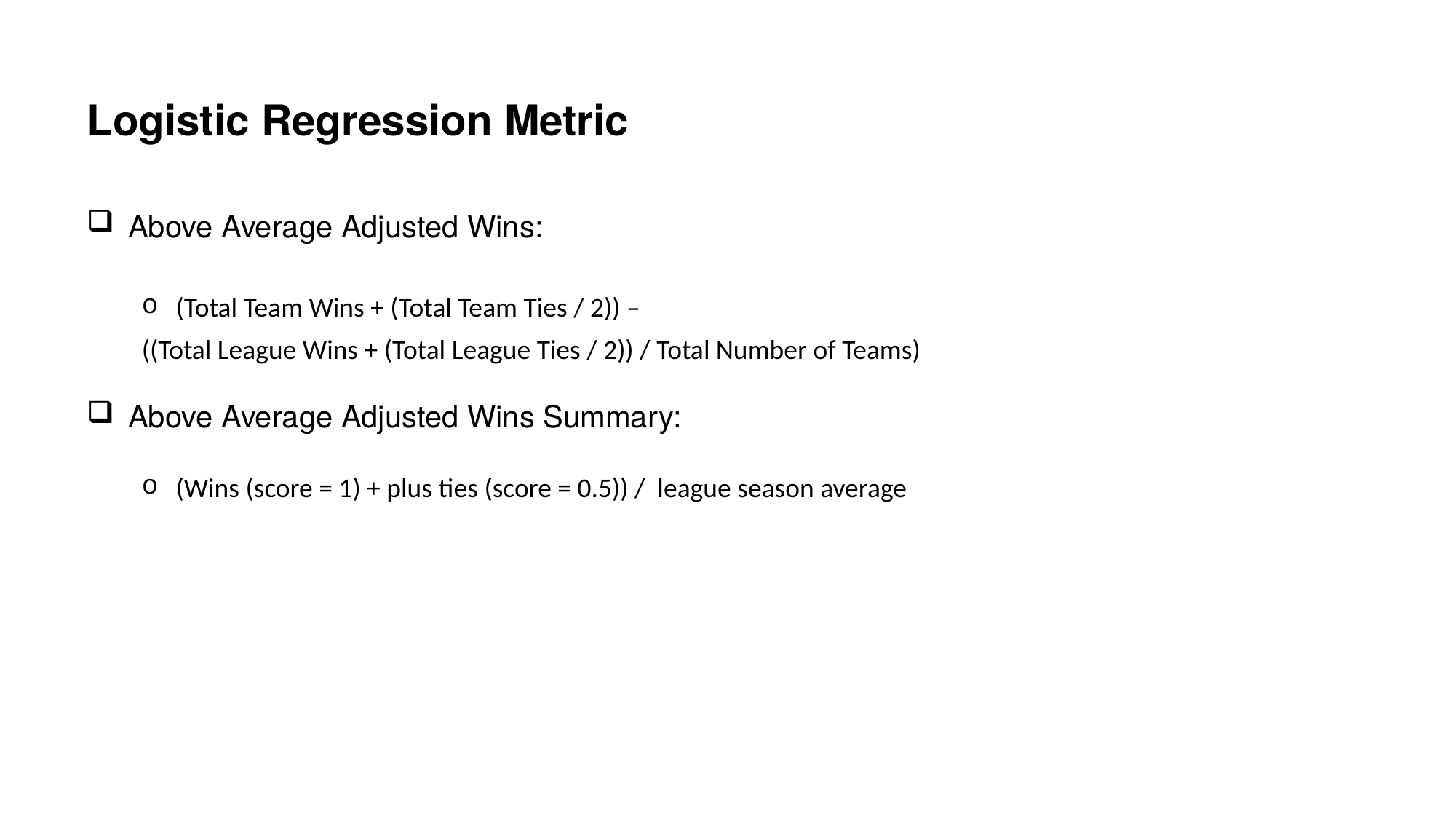

Logistic Regression Metric
Above Average Adjusted Wins:

(Total Team Wins + (Total Team Ties / 2)) –
((Total League Wins + (Total League Ties / 2)) / Total Number of Teams)

Above Average Adjusted Wins Summary:

(Wins (score = 1) + plus ties (score = 0.5)) /  league season average